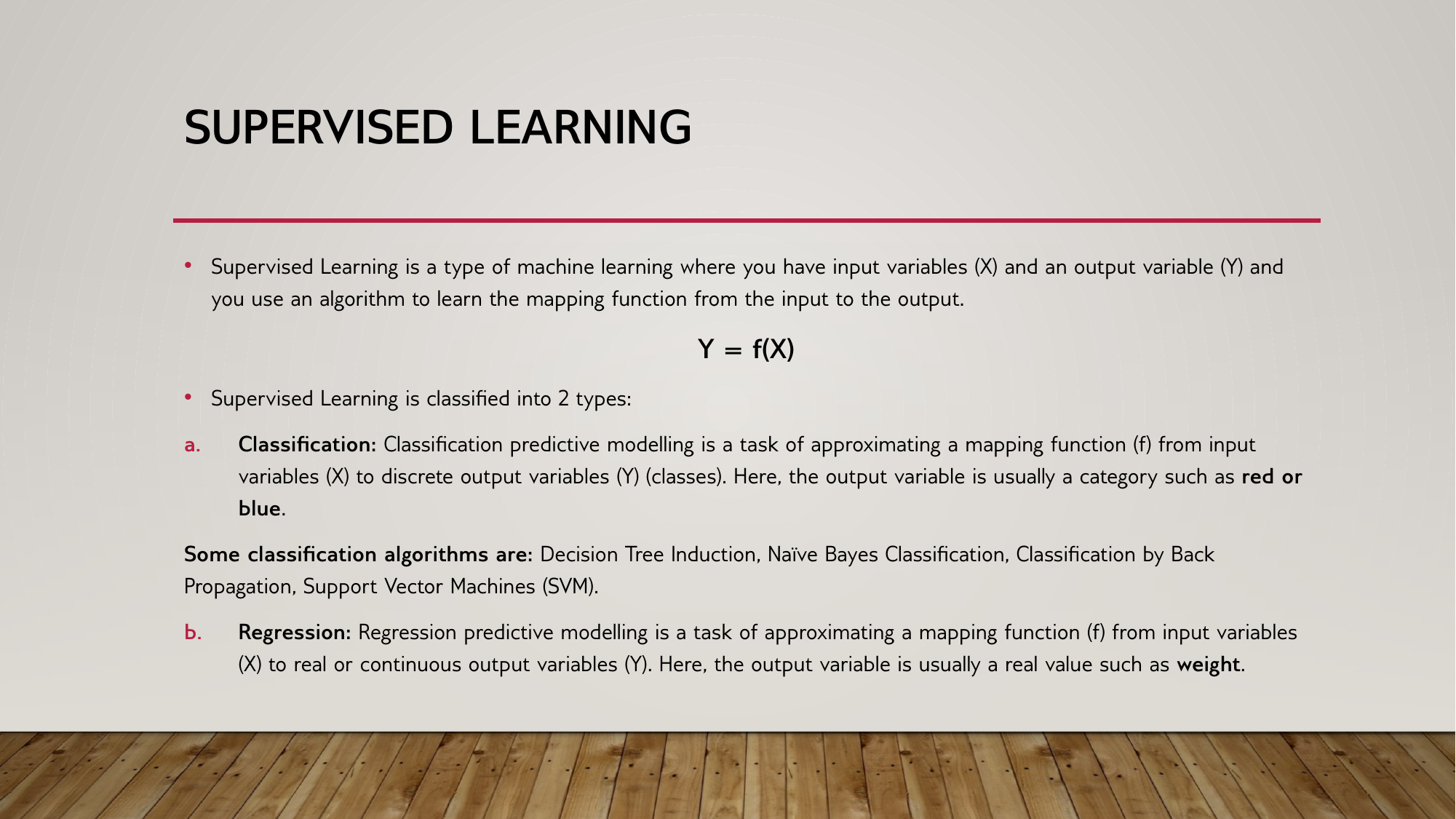

# Supervised learning
Supervised Learning is a type of machine learning where you have input variables (X) and an output variable (Y) and you use an algorithm to learn the mapping function from the input to the output.
Y = f(X)
Supervised Learning is classified into 2 types:
Classification: Classification predictive modelling is a task of approximating a mapping function (f) from input variables (X) to discrete output variables (Y) (classes). Here, the output variable is usually a category such as red or blue.
Some classification algorithms are: Decision Tree Induction, Naïve Bayes Classification, Classification by Back Propagation, Support Vector Machines (SVM).
Regression: Regression predictive modelling is a task of approximating a mapping function (f) from input variables (X) to real or continuous output variables (Y). Here, the output variable is usually a real value such as weight.